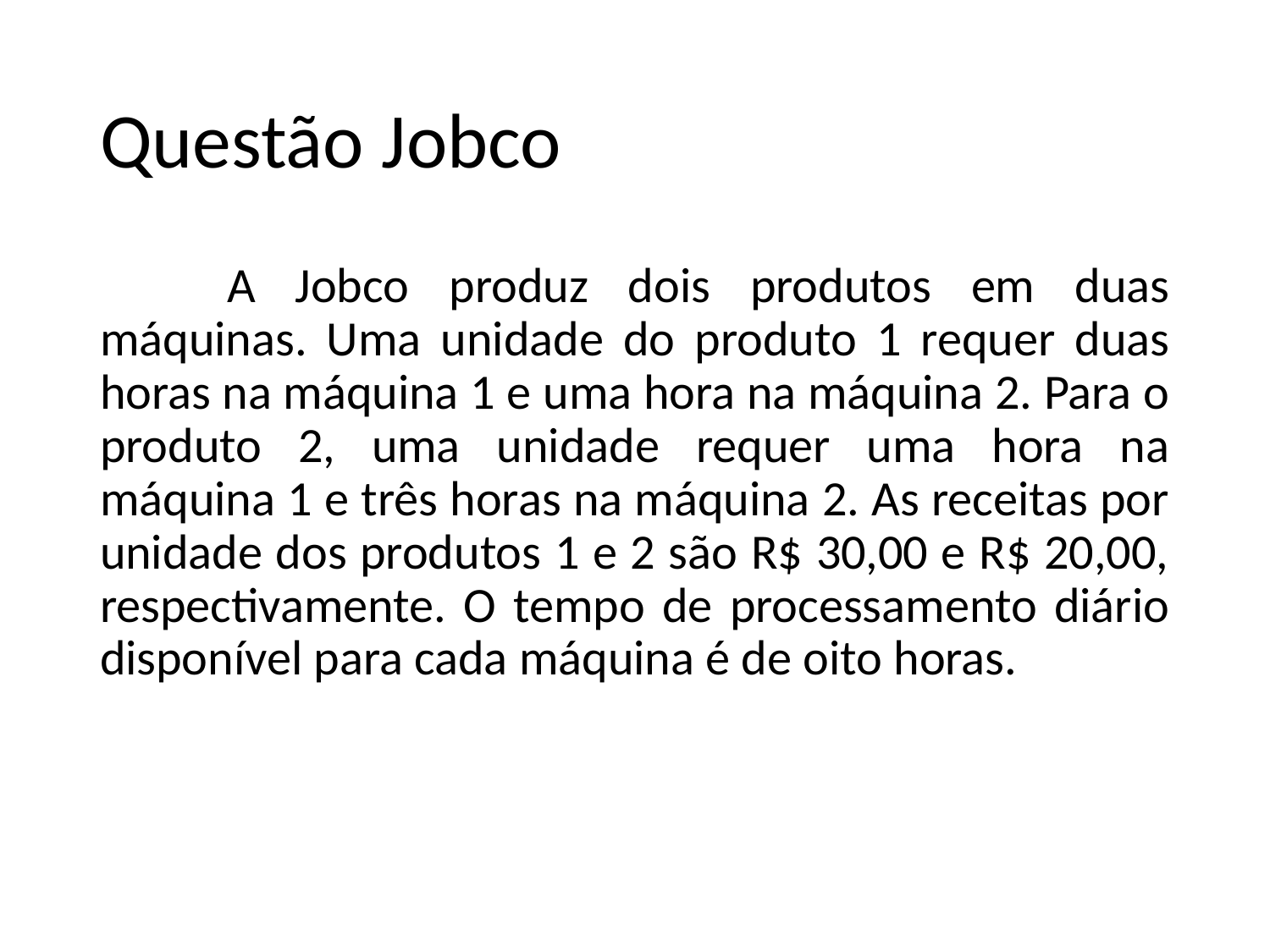

# Questão Jobco
	A Jobco produz dois produtos em duas máquinas. Uma unidade do produto 1 requer duas horas na máquina 1 e uma hora na máquina 2. Para o produto 2, uma unidade requer uma hora na máquina 1 e três horas na máquina 2. As receitas por unidade dos produtos 1 e 2 são R$ 30,00 e R$ 20,00, respectivamente. O tempo de processamento diário disponível para cada máquina é de oito horas.